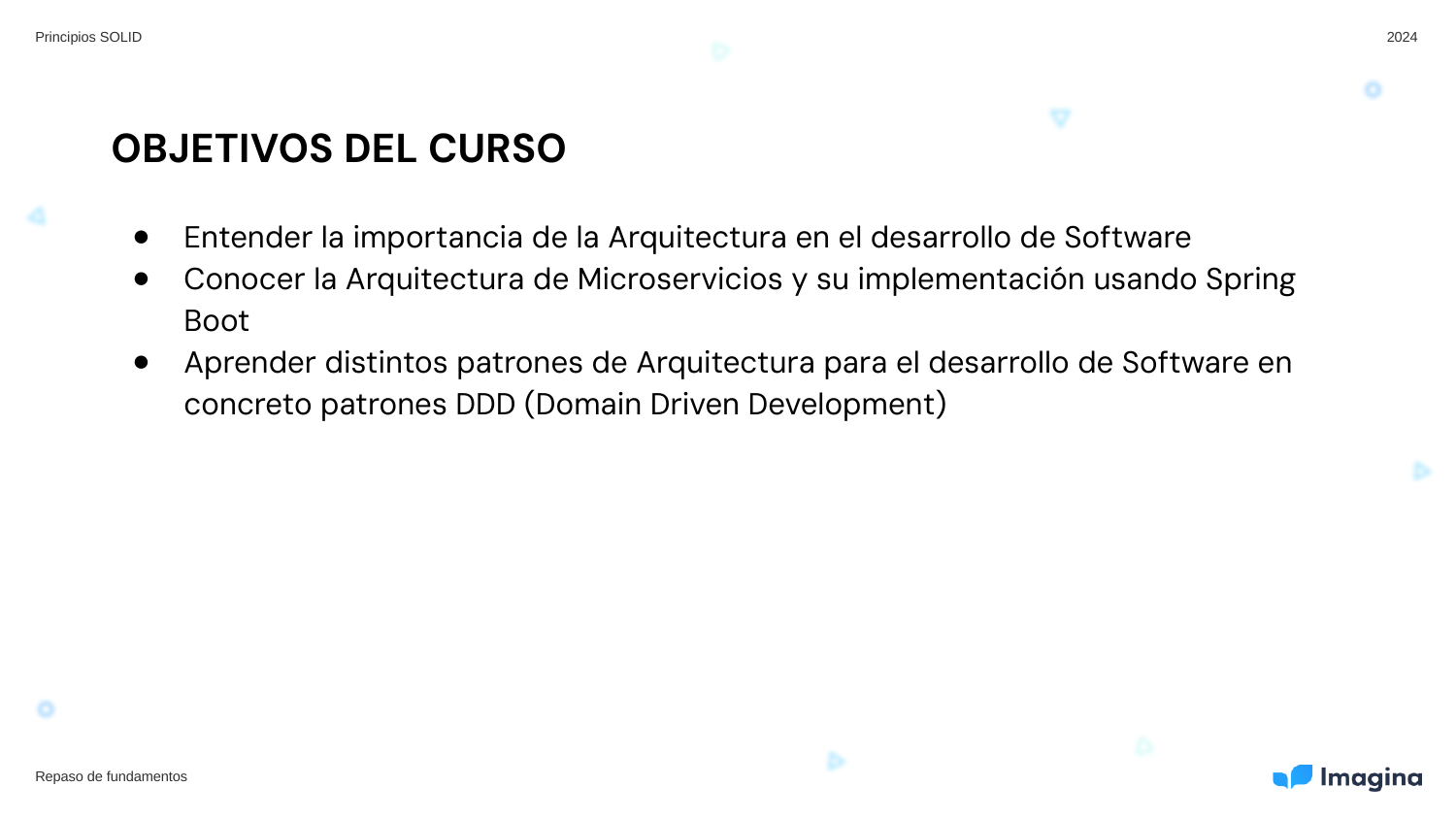

Principios SOLID
2024
OBJETIVOS DEL CURSO
Entender la importancia de la Arquitectura en el desarrollo de Software
Conocer la Arquitectura de Microservicios y su implementación usando Spring Boot
Aprender distintos patrones de Arquitectura para el desarrollo de Software en concreto patrones DDD (Domain Driven Development)
Repaso de fundamentos